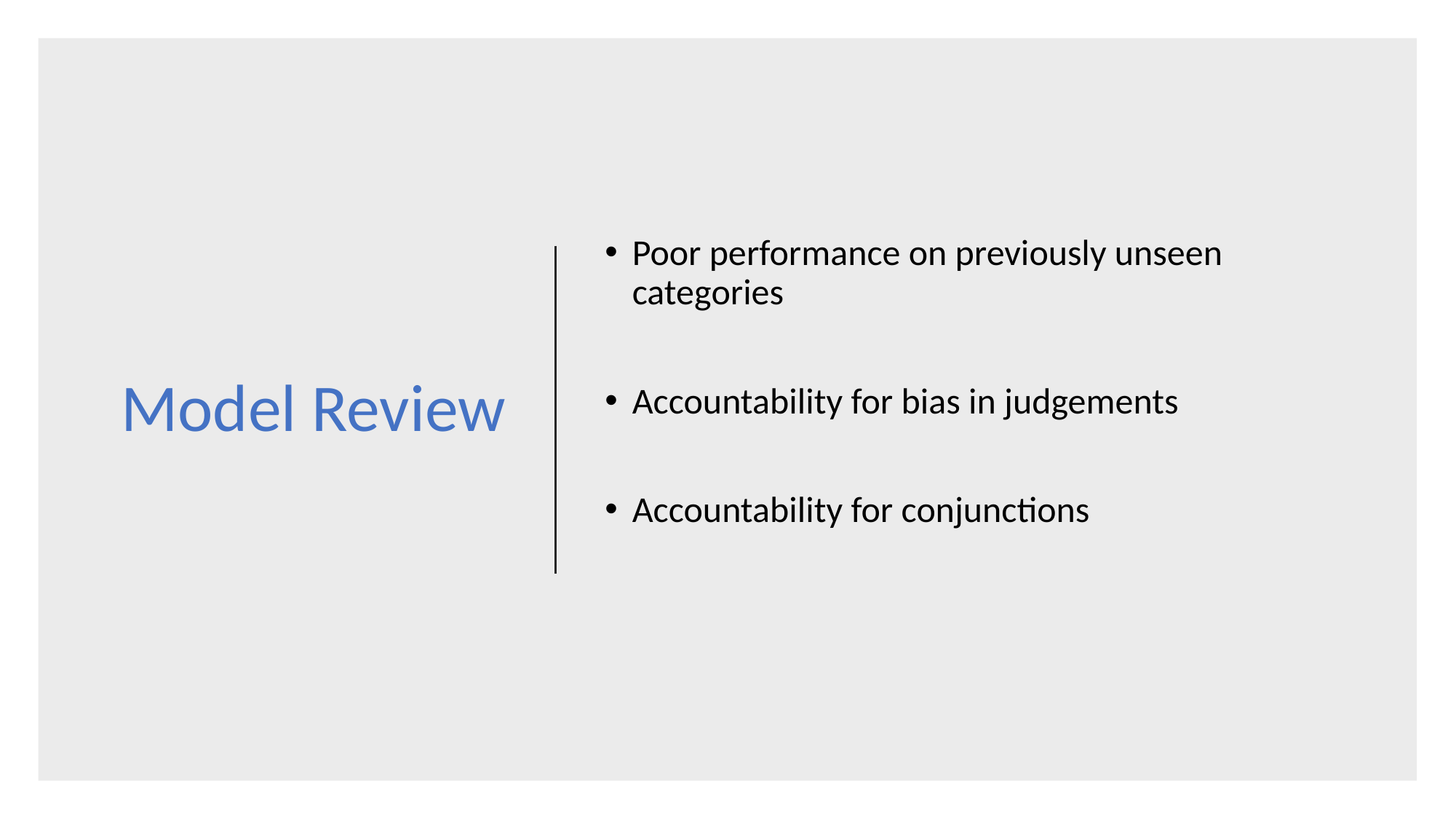

# Model Review
Poor performance on previously unseen categories

Accountability for bias in judgements

Accountability for conjunctions